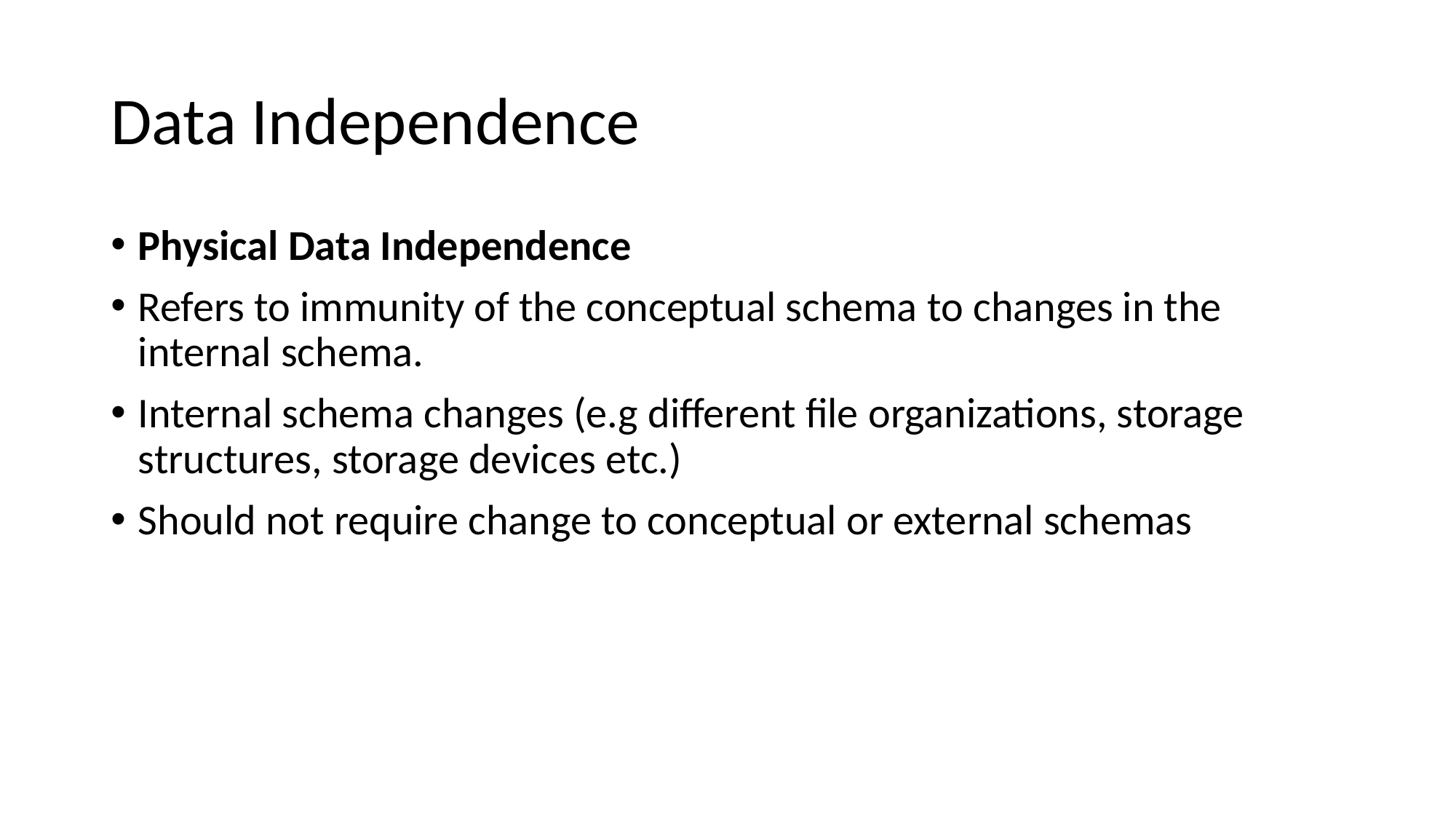

# Data Independence
Physical Data Independence
Refers to immunity of the conceptual schema to changes in the internal schema.
Internal schema changes (e.g different file organizations, storage structures, storage devices etc.)
Should not require change to conceptual or external schemas